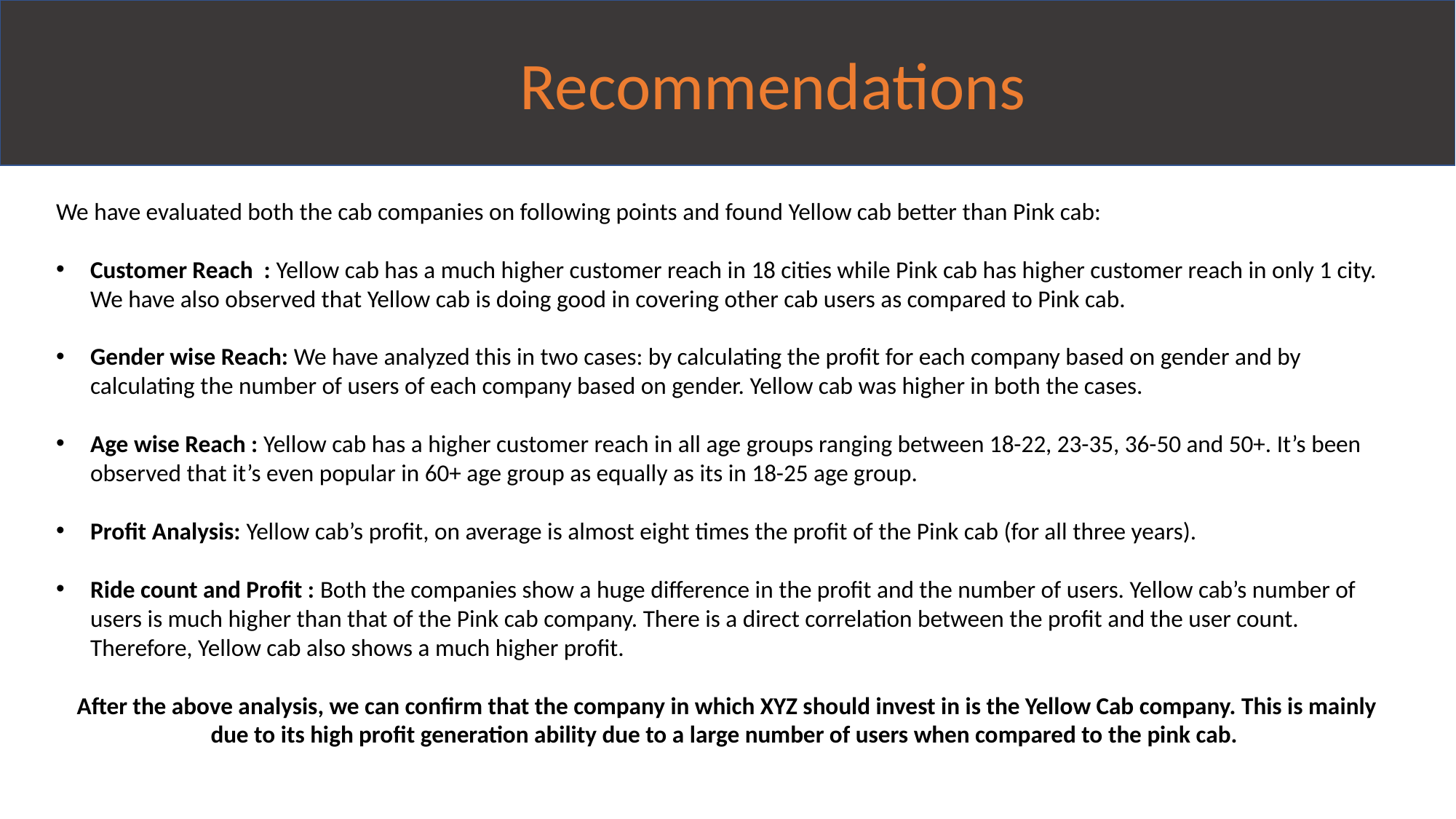

Recommendations
We have evaluated both the cab companies on following points and found Yellow cab better than Pink cab:

Customer Reach  : Yellow cab has a much higher customer reach in 18 cities while Pink cab has higher customer reach in only 1 city. We have also observed that Yellow cab is doing good in covering other cab users as compared to Pink cab.

Gender wise Reach: We have analyzed this in two cases: by calculating the profit for each company based on gender and by calculating the number of users of each company based on gender. Yellow cab was higher in both the cases.

Age wise Reach : Yellow cab has a higher customer reach in all age groups ranging between 18-22, 23-35, 36-50 and 50+. It’s been observed that it’s even popular in 60+ age group as equally as its in 18-25 age group.

Profit Analysis: Yellow cab’s profit, on average is almost eight times the profit of the Pink cab (for all three years).

Ride count and Profit : Both the companies show a huge difference in the profit and the number of users. Yellow cab’s number of users is much higher than that of the Pink cab company. There is a direct correlation between the profit and the user count. Therefore, Yellow cab also shows a much higher profit.

After the above analysis, we can confirm that the company in which XYZ should invest in is the Yellow Cab company. This is mainly due to its high profit generation ability due to a large number of users when compared to the pink cab.